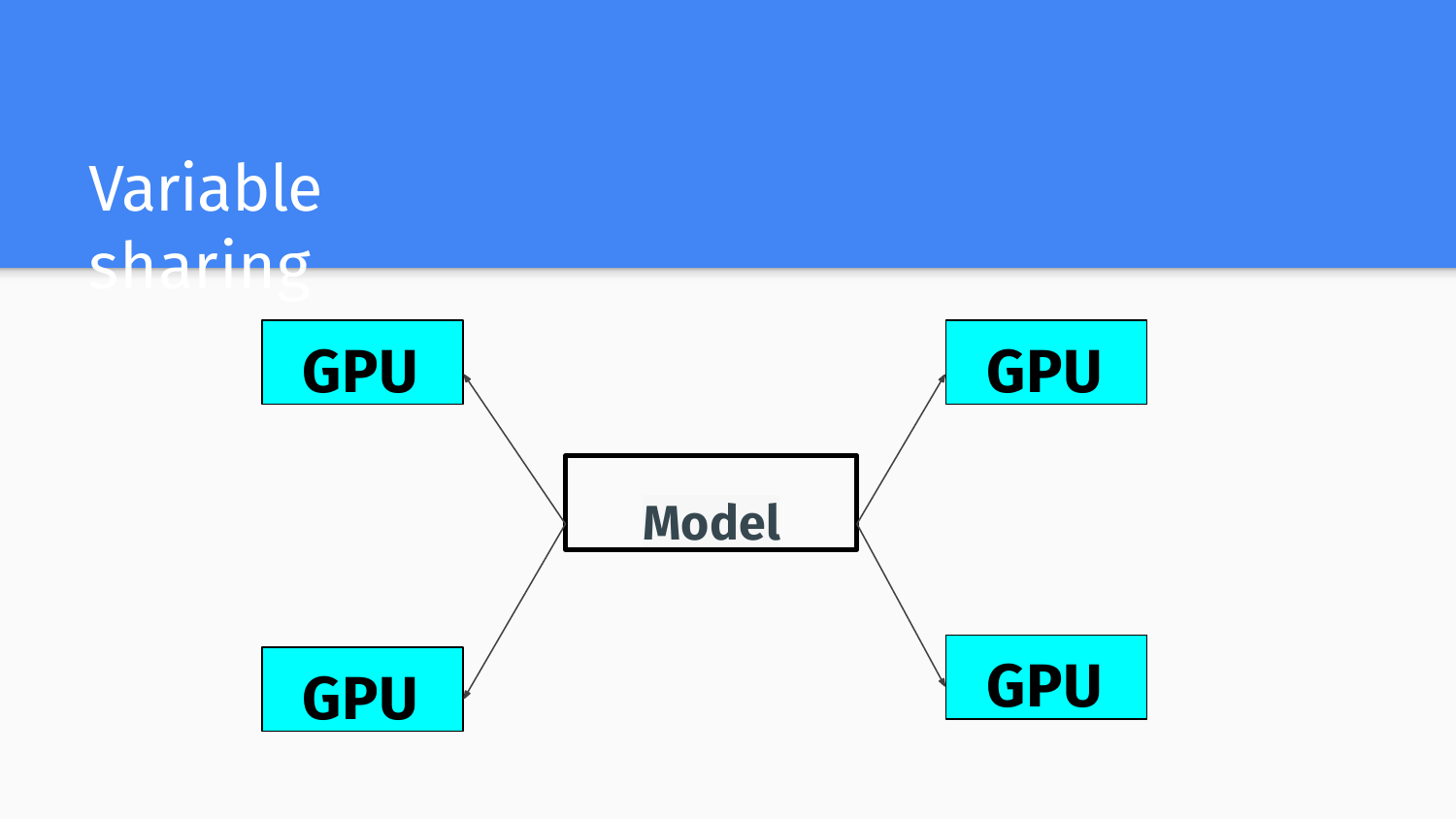

# Variable sharing

GPU
GPU

Model

GPU
GPU